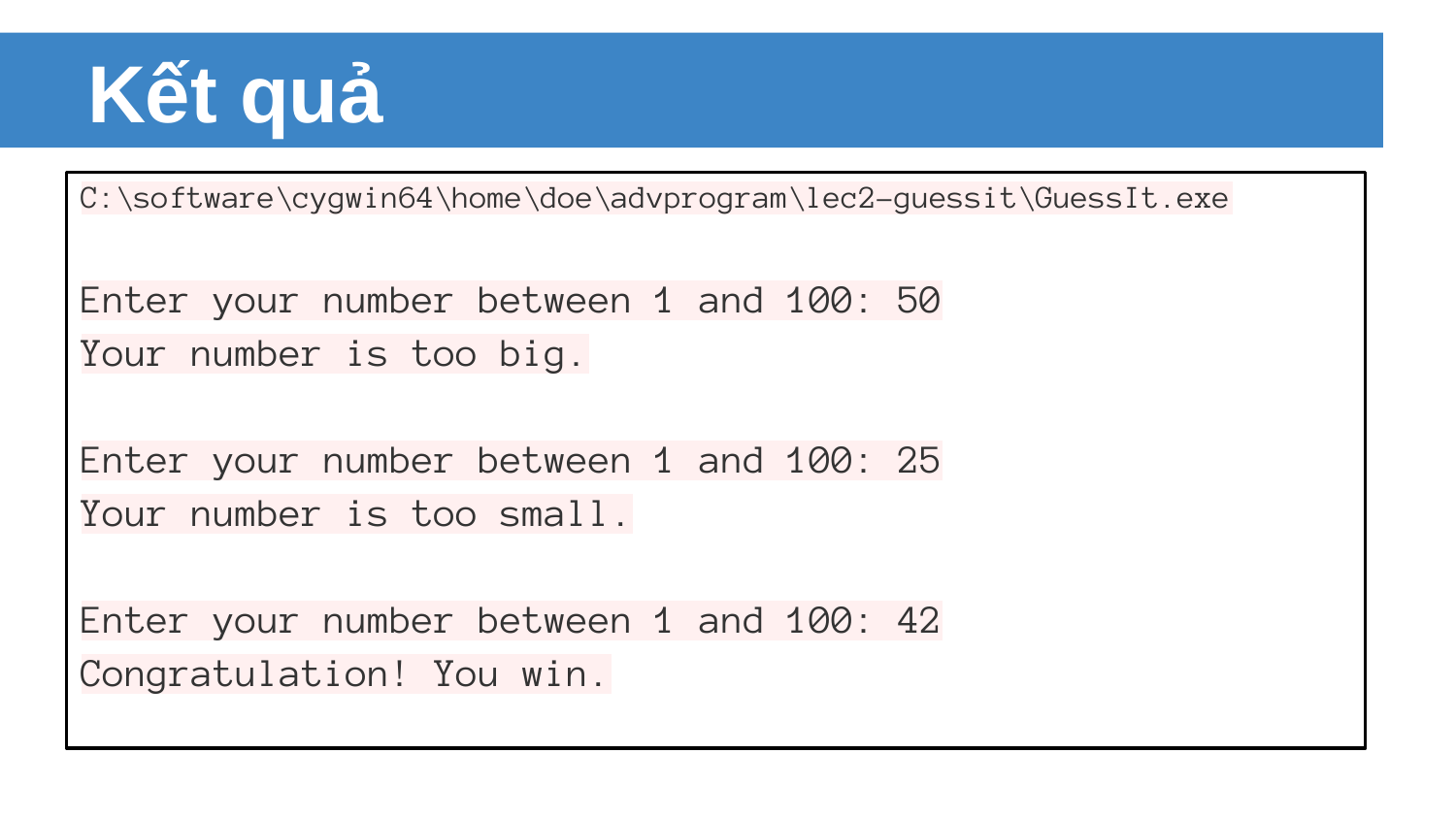

# Kết quả

C:\software\cygwin64\home\doe\advprogram\lec2-guessit\GuessIt.exe

Enter your number between 1 and 100: 50
Your number is too big.

Enter your number between 1 and 100: 25
Your number is too small.

Enter your number between 1 and 100: 42
Congratulation! You win.